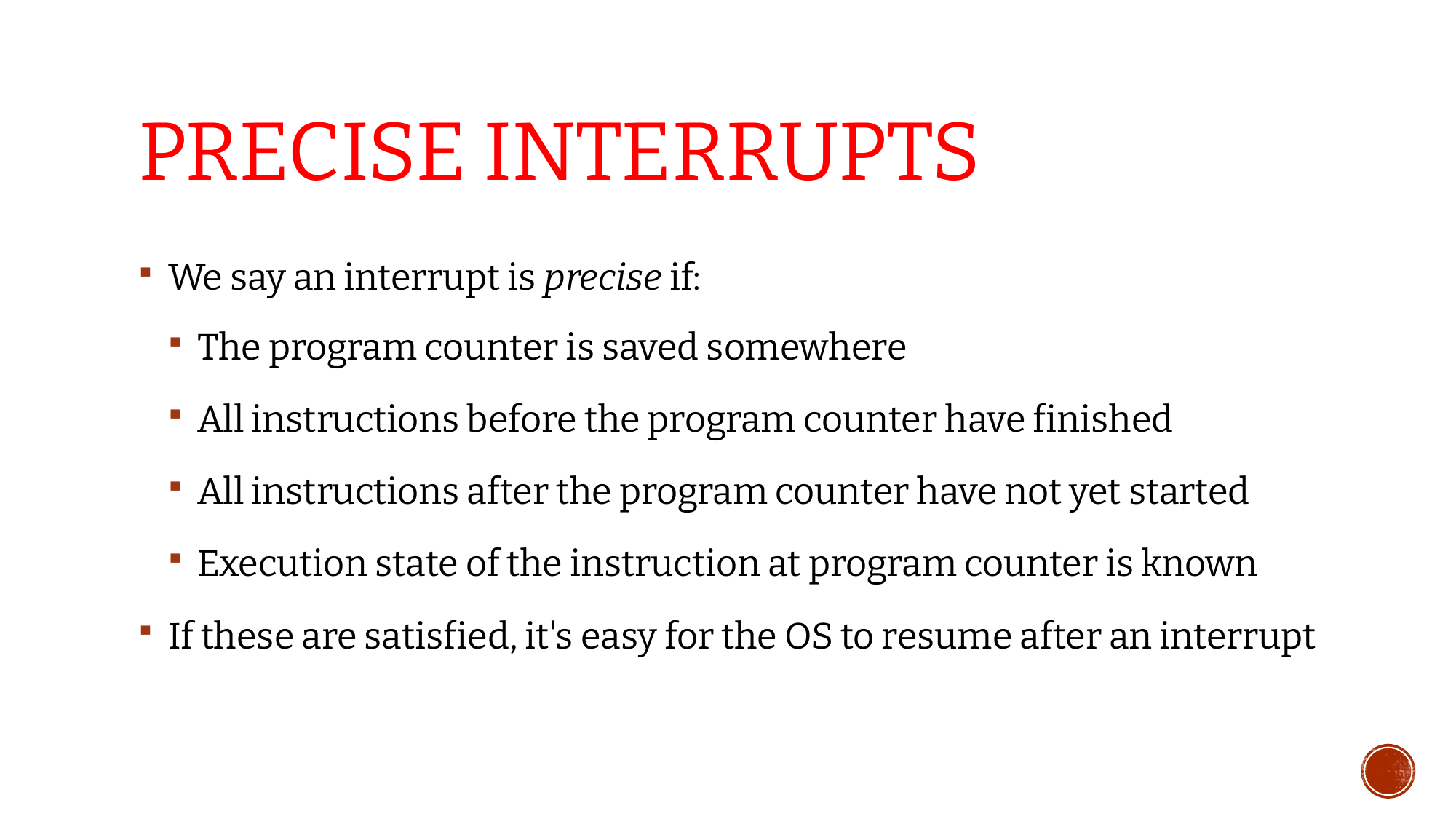

# Precise Interrupts
We say an interrupt is precise if:
The program counter is saved somewhere
All instructions before the program counter have finished
All instructions after the program counter have not yet started
Execution state of the instruction at program counter is known
If these are satisfied, it's easy for the OS to resume after an interrupt